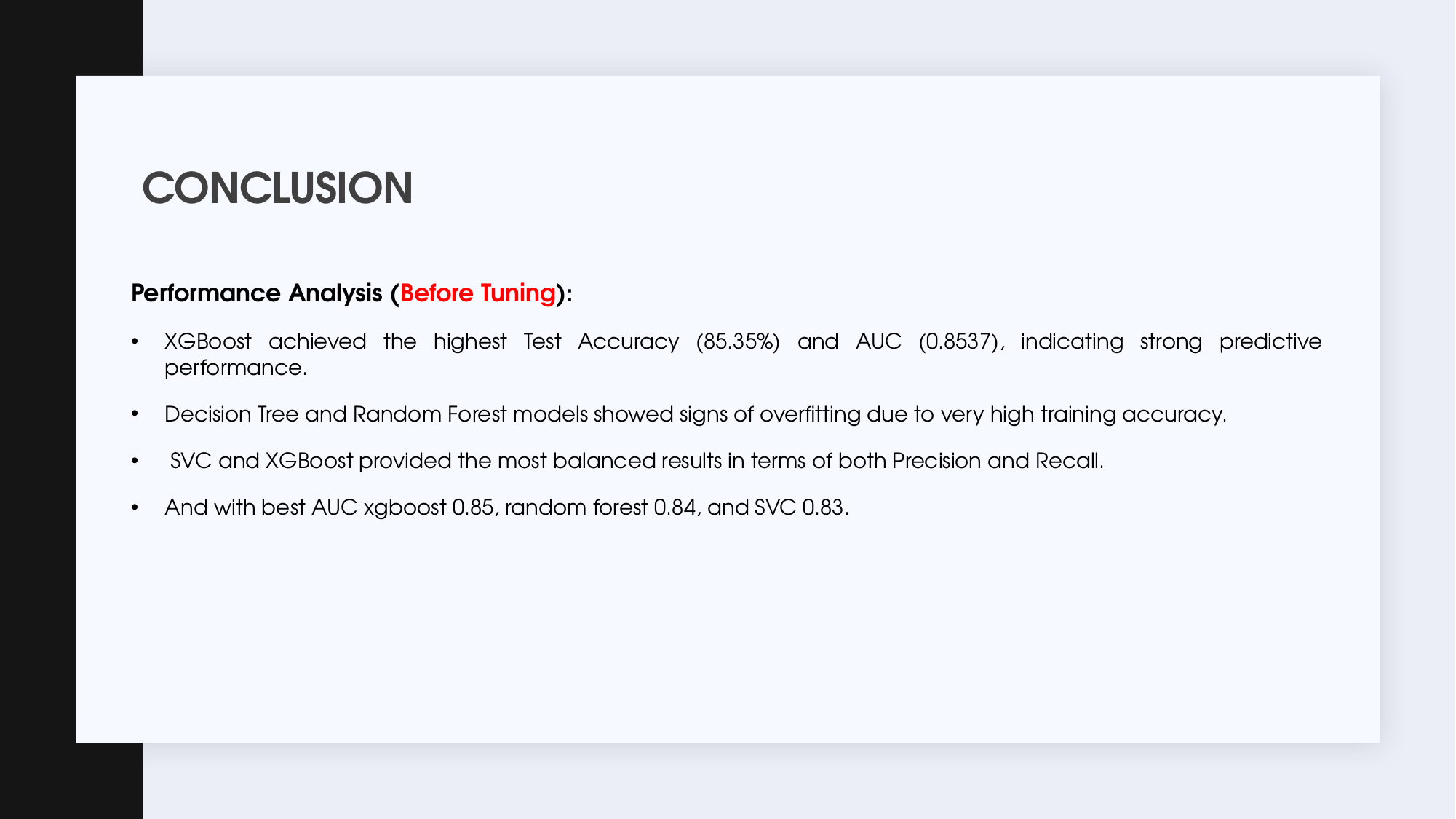

# Conclusion
Performance Analysis (Before Tuning):
XGBoost achieved the highest Test Accuracy (85.35%) and AUC (0.8537), indicating strong predictive performance.
Decision Tree and Random Forest models showed signs of overfitting due to very high training accuracy.
 SVC and XGBoost provided the most balanced results in terms of both Precision and Recall.
And with best AUC xgboost 0.85, random forest 0.84, and SVC 0.83.